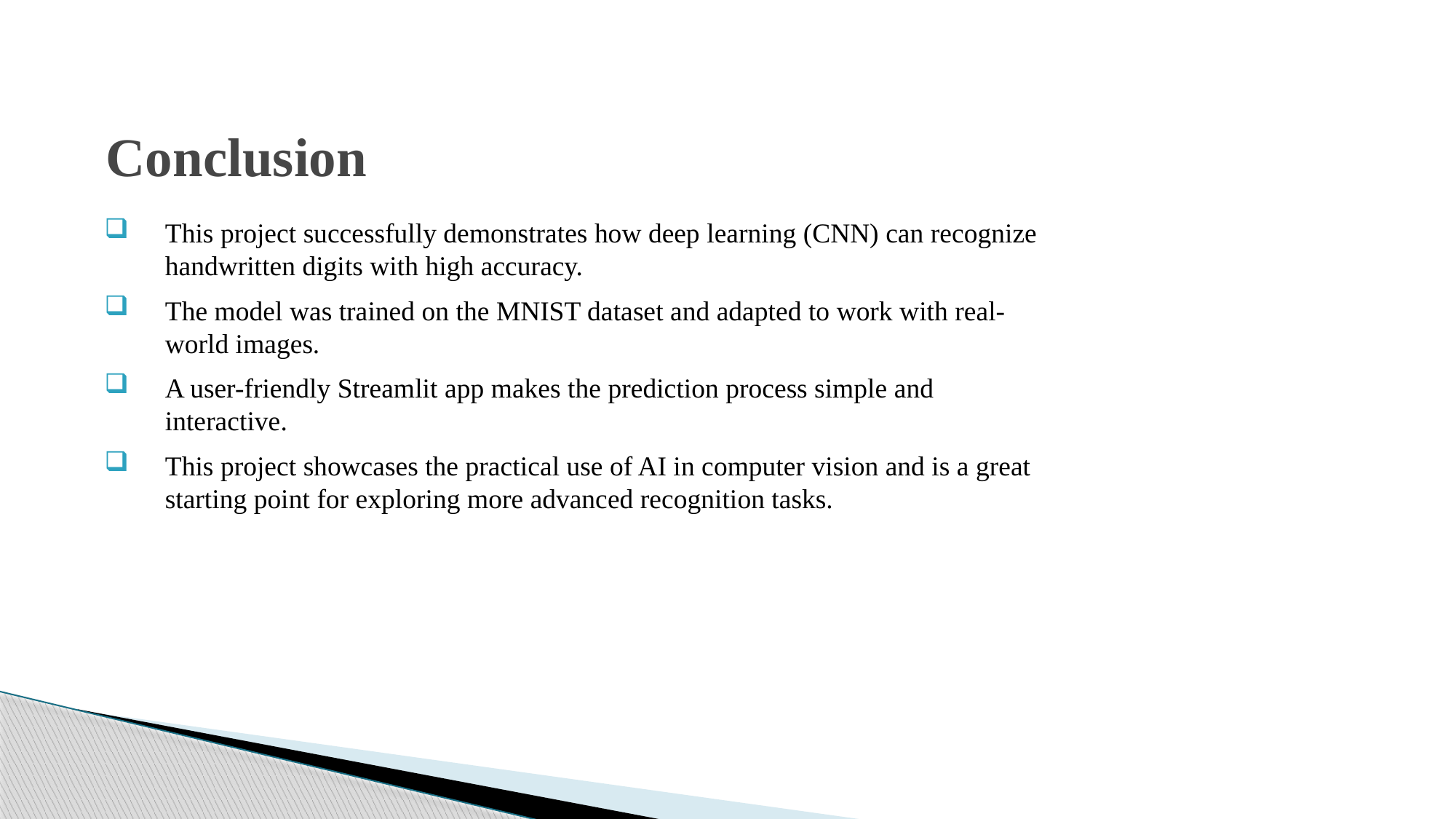

# Conclusion
This project successfully demonstrates how deep learning (CNN) can recognize handwritten digits with high accuracy.
The model was trained on the MNIST dataset and adapted to work with real-world images.
A user-friendly Streamlit app makes the prediction process simple and interactive.
This project showcases the practical use of AI in computer vision and is a great starting point for exploring more advanced recognition tasks.